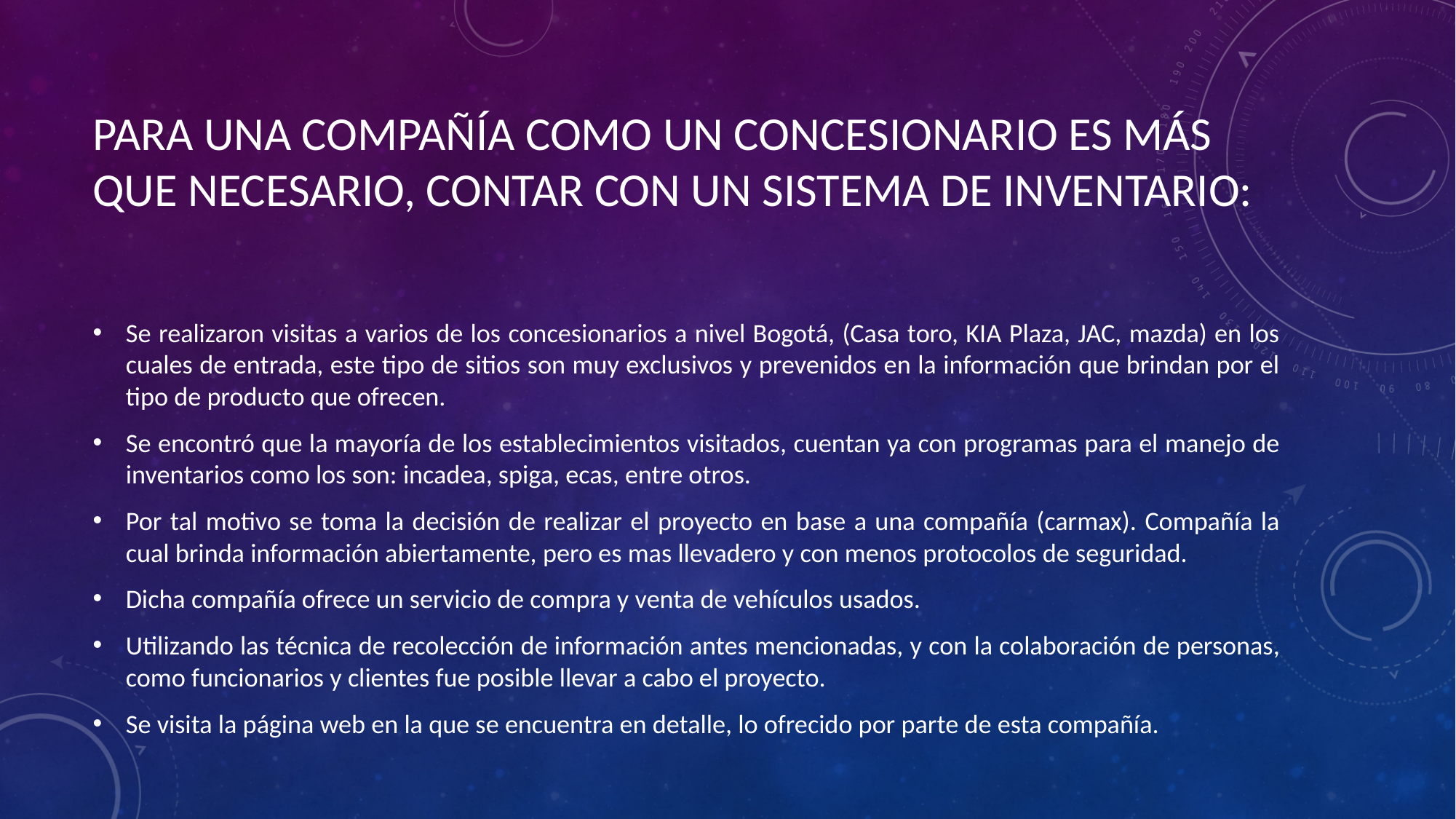

# Para una compañía como un concesionario es más que necesario, contar con un sistema de inventario:
Se realizaron visitas a varios de los concesionarios a nivel Bogotá, (Casa toro, KIA Plaza, JAC, mazda) en los cuales de entrada, este tipo de sitios son muy exclusivos y prevenidos en la información que brindan por el tipo de producto que ofrecen.
Se encontró que la mayoría de los establecimientos visitados, cuentan ya con programas para el manejo de inventarios como los son: incadea, spiga, ecas, entre otros.
Por tal motivo se toma la decisión de realizar el proyecto en base a una compañía (carmax). Compañía la cual brinda información abiertamente, pero es mas llevadero y con menos protocolos de seguridad.
Dicha compañía ofrece un servicio de compra y venta de vehículos usados.
Utilizando las técnica de recolección de información antes mencionadas, y con la colaboración de personas, como funcionarios y clientes fue posible llevar a cabo el proyecto.
Se visita la página web en la que se encuentra en detalle, lo ofrecido por parte de esta compañía.